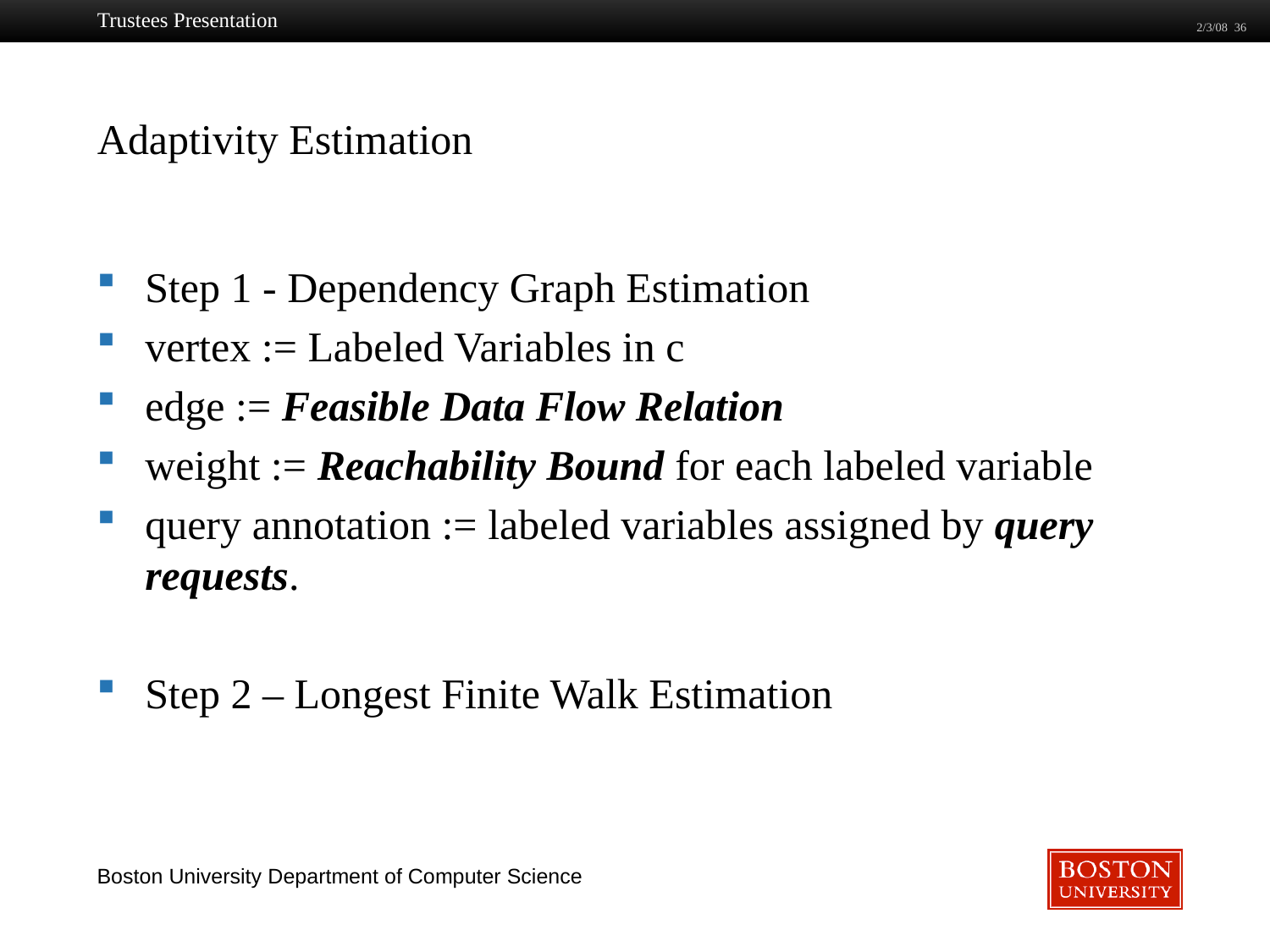

Trustees Presentation
2/3/08  36
# Adaptivity Estimation
Step 1 - Dependency Graph Estimation
vertex := Labeled Variables in c
edge := Feasible Data Flow Relation
weight := Reachability Bound for each labeled variable
query annotation := labeled variables assigned by query requests.

Step 2 – Longest Finite Walk Estimation